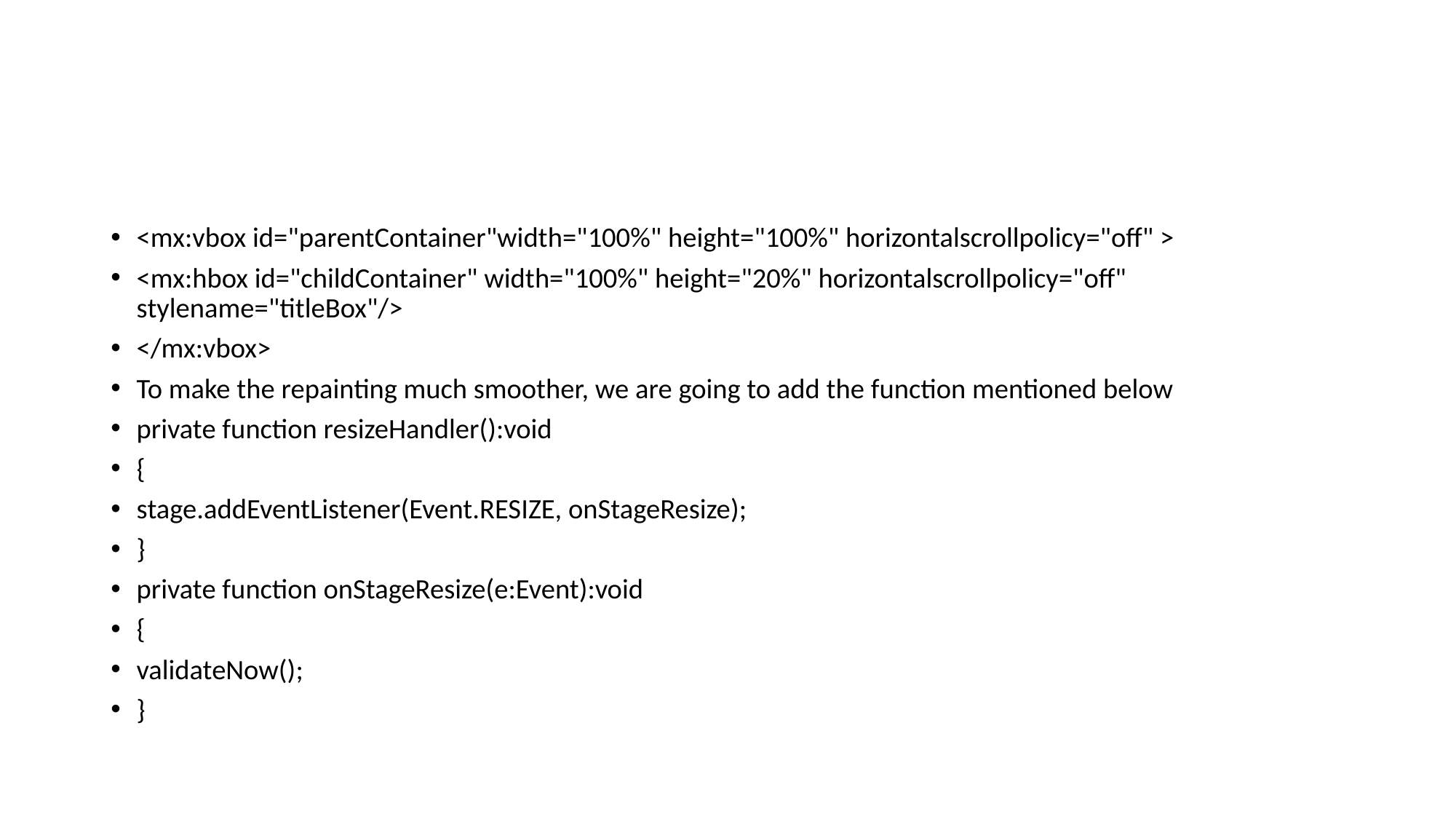

#
<mx:vbox id="parentContainer"width="100%" height="100%" horizontalscrollpolicy="off" >
<mx:hbox id="childContainer" width="100%" height="20%" horizontalscrollpolicy="off" stylename="titleBox"/>
</mx:vbox>
To make the repainting much smoother, we are going to add the function mentioned below
private function resizeHandler():void
{
stage.addEventListener(Event.RESIZE, onStageResize);
}
private function onStageResize(e:Event):void
{
validateNow();
}